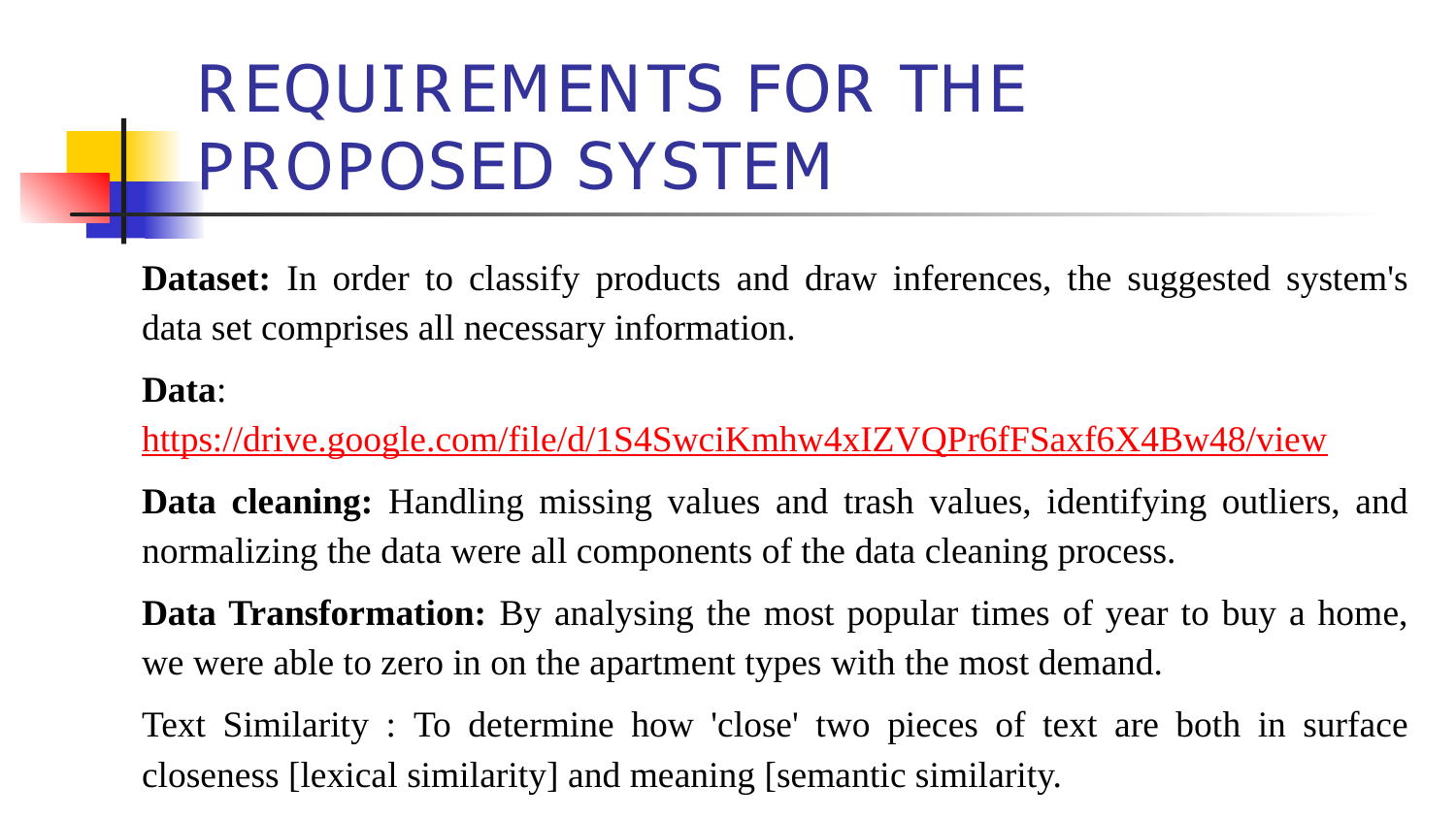

# REQUIREMENTS FOR THE PROPOSED SYSTEM
Dataset: In order to classify products and draw inferences, the suggested system's data set comprises all necessary information.
Data: https://drive.google.com/file/d/1S4SwciKmhw4xIZVQPr6fFSaxf6X4Bw48/view
Data cleaning: Handling missing values and trash values, identifying outliers, and normalizing the data were all components of the data cleaning process.
Data Transformation: By analysing the most popular times of year to buy a home, we were able to zero in on the apartment types with the most demand.
Text Similarity : To determine how 'close' two pieces of text are both in surface closeness [lexical similarity] and meaning [semantic similarity.